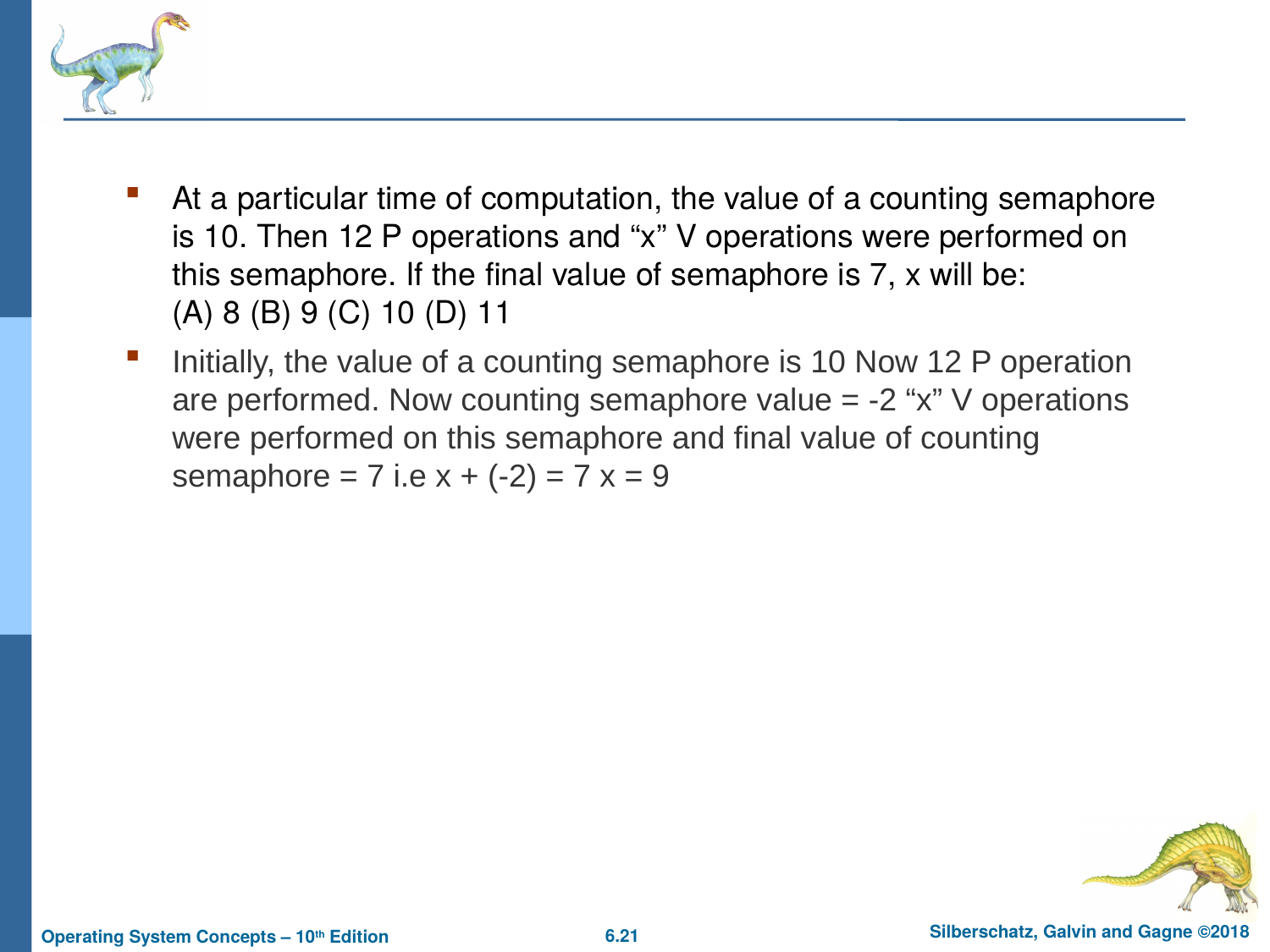

At a particular time of computation, the value of a counting semaphore is 10. Then 12 P operations and “x” V operations were performed on this semaphore. If the final value of semaphore is 7, x will be:              (A) 8 (B) 9 (C) 10 (D) 11
Initially, the value of a counting semaphore is 10 Now 12 P operation are performed. Now counting semaphore value = -2 “x” V operations were performed on this semaphore and final value of counting semaphore = 7 i.e x + (-2) = 7 x = 9